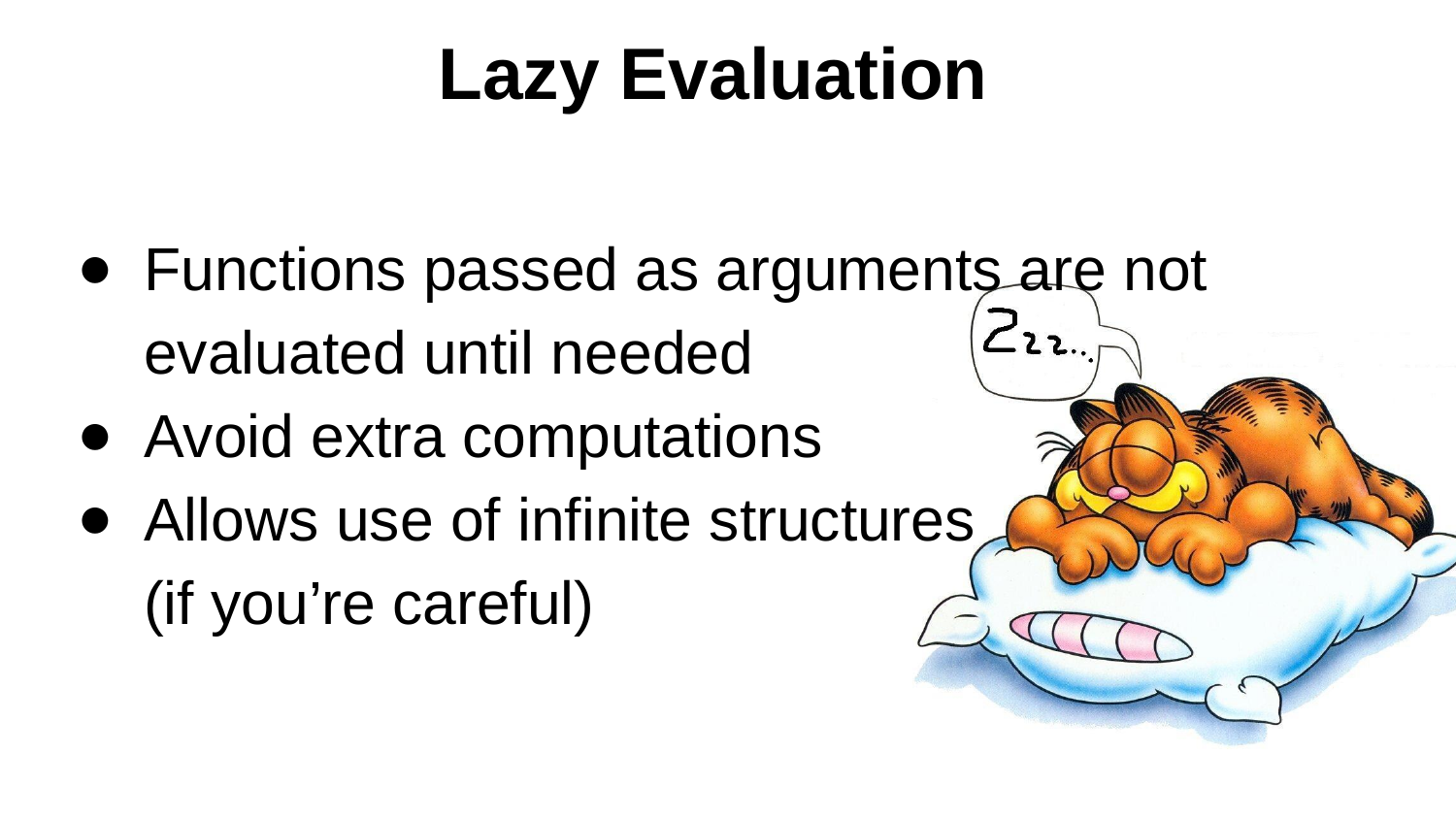

# Lazy Evaluation
Functions passed as arguments are not evaluated until needed
Avoid extra computations
Allows use of infinite structures
(if you’re careful)